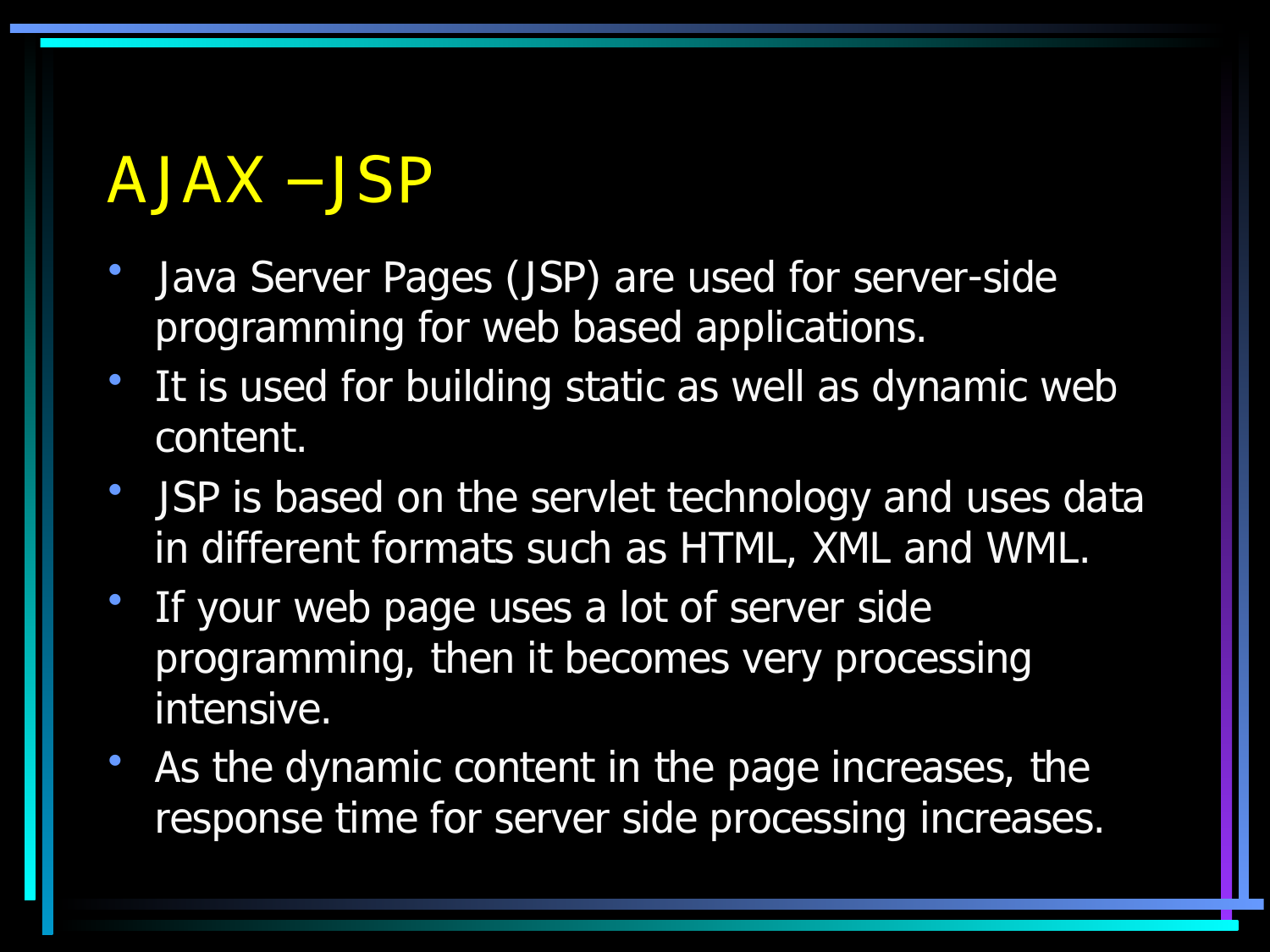

# AJAX –JSP
Java Server Pages (JSP) are used for server-side programming for web based applications.
It is used for building static as well as dynamic web content.
JSP is based on the servlet technology and uses data in different formats such as HTML, XML and WML.
If your web page uses a lot of server side programming, then it becomes very processing intensive.
As the dynamic content in the page increases, the response time for server side processing increases.